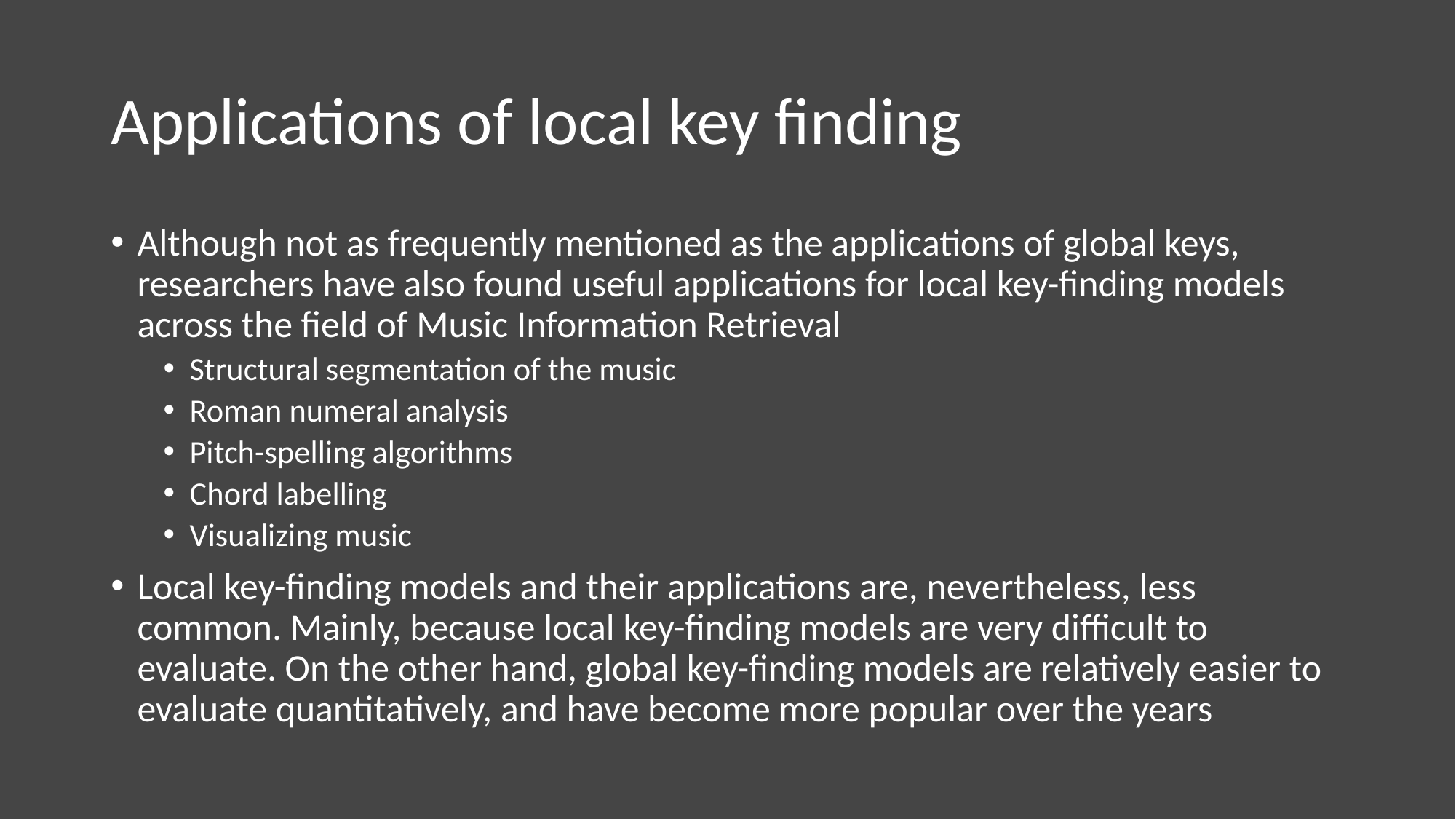

# Applications of local key finding
Although not as frequently mentioned as the applications of global keys, researchers have also found useful applications for local key-finding models across the field of Music Information Retrieval
Structural segmentation of the music
Roman numeral analysis
Pitch-spelling algorithms
Chord labelling
Visualizing music
Local key-finding models and their applications are, nevertheless, less common. Mainly, because local key-finding models are very difficult to evaluate. On the other hand, global key-finding models are relatively easier to evaluate quantitatively, and have become more popular over the years